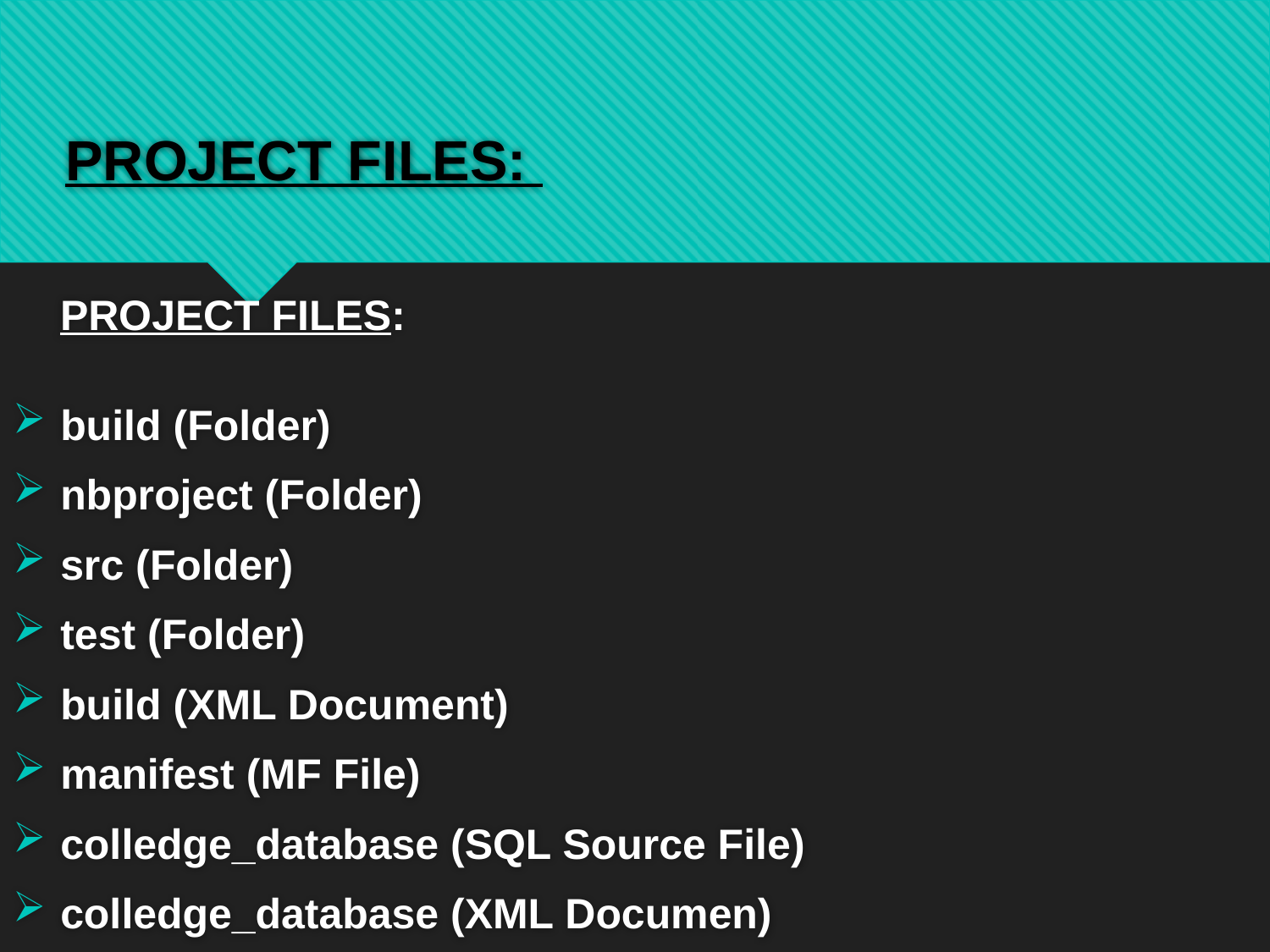

# PROJECT FILES:
    PROJECT FILES:

build (Folder)
nbproject (Folder)
src (Folder)
test (Folder)
build (XML Document)
manifest (MF File)
colledge_database (SQL Source File)
colledge_database (XML Documen)